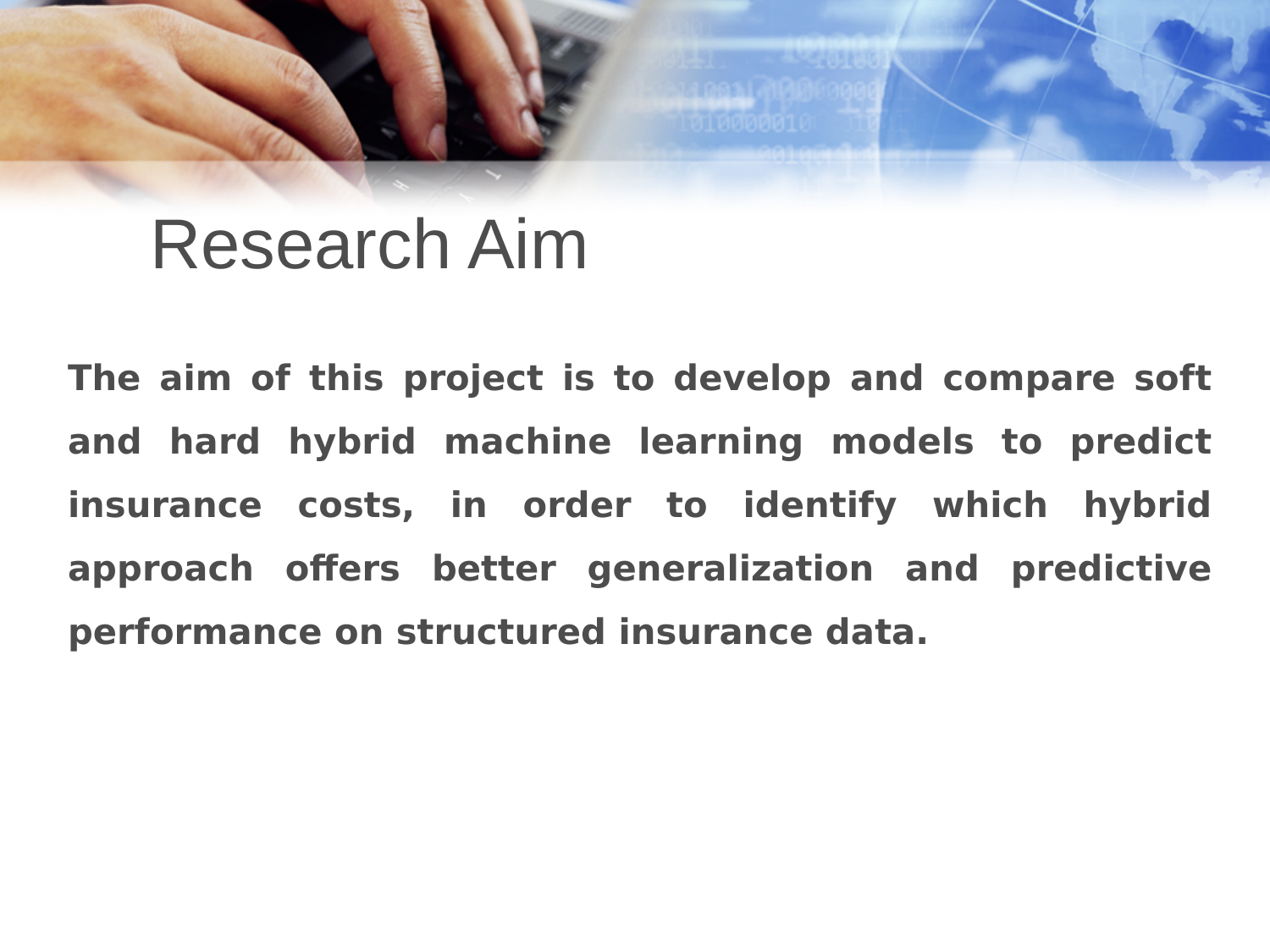

# Research Aim
The aim of this project is to develop and compare soft and hard hybrid machine learning models to predict insurance costs, in order to identify which hybrid approach offers better generalization and predictive performance on structured insurance data.